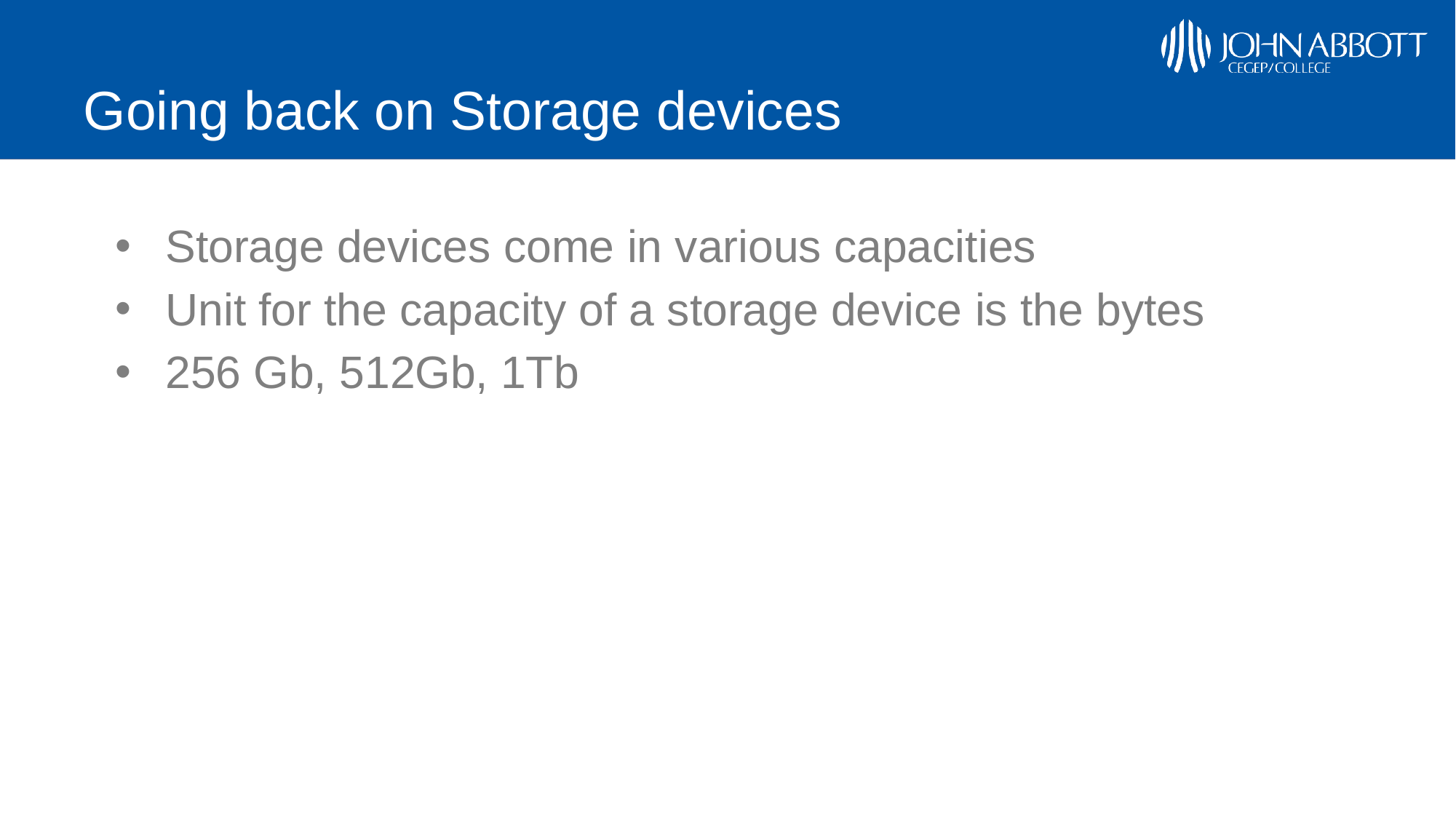

# Going back on Storage devices
Storage devices come in various capacities
Unit for the capacity of a storage device is the bytes
256 Gb, 512Gb, 1Tb